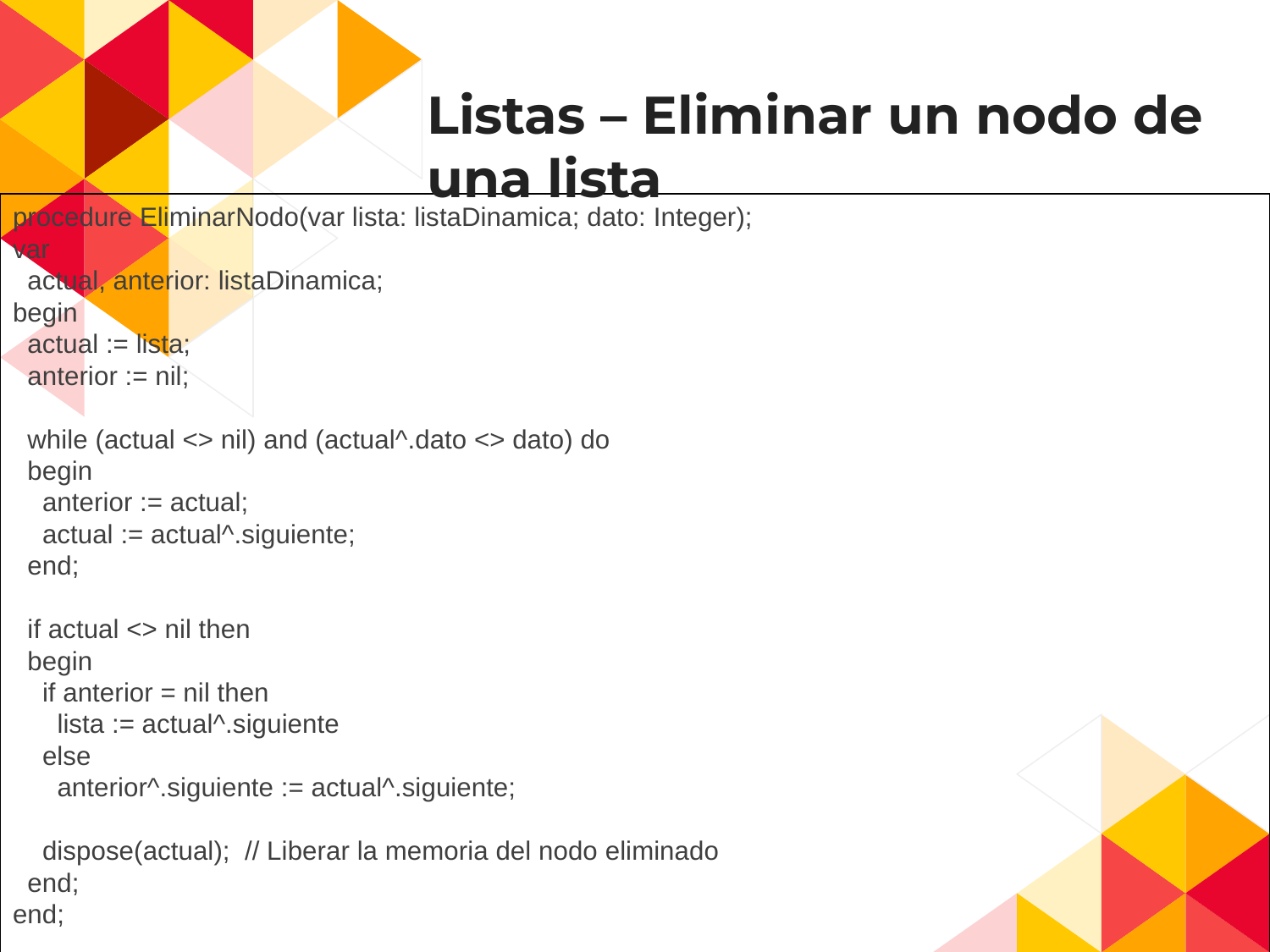

Listas – Eliminar un nodo de una lista
procedure EliminarNodo(var lista: listaDinamica; dato: Integer);
var
  actual, anterior: listaDinamica;
begin
  actual := lista;
  anterior := nil;

  while (actual <> nil) and (actual^.dato <> dato) do
  begin
    anterior := actual;
    actual := actual^.siguiente;
  end;

  if actual <> nil then
  begin
    if anterior = nil then
      lista := actual^.siguiente
    else
      anterior^.siguiente := actual^.siguiente;

    dispose(actual);  // Liberar la memoria del nodo eliminado
  end;
end;